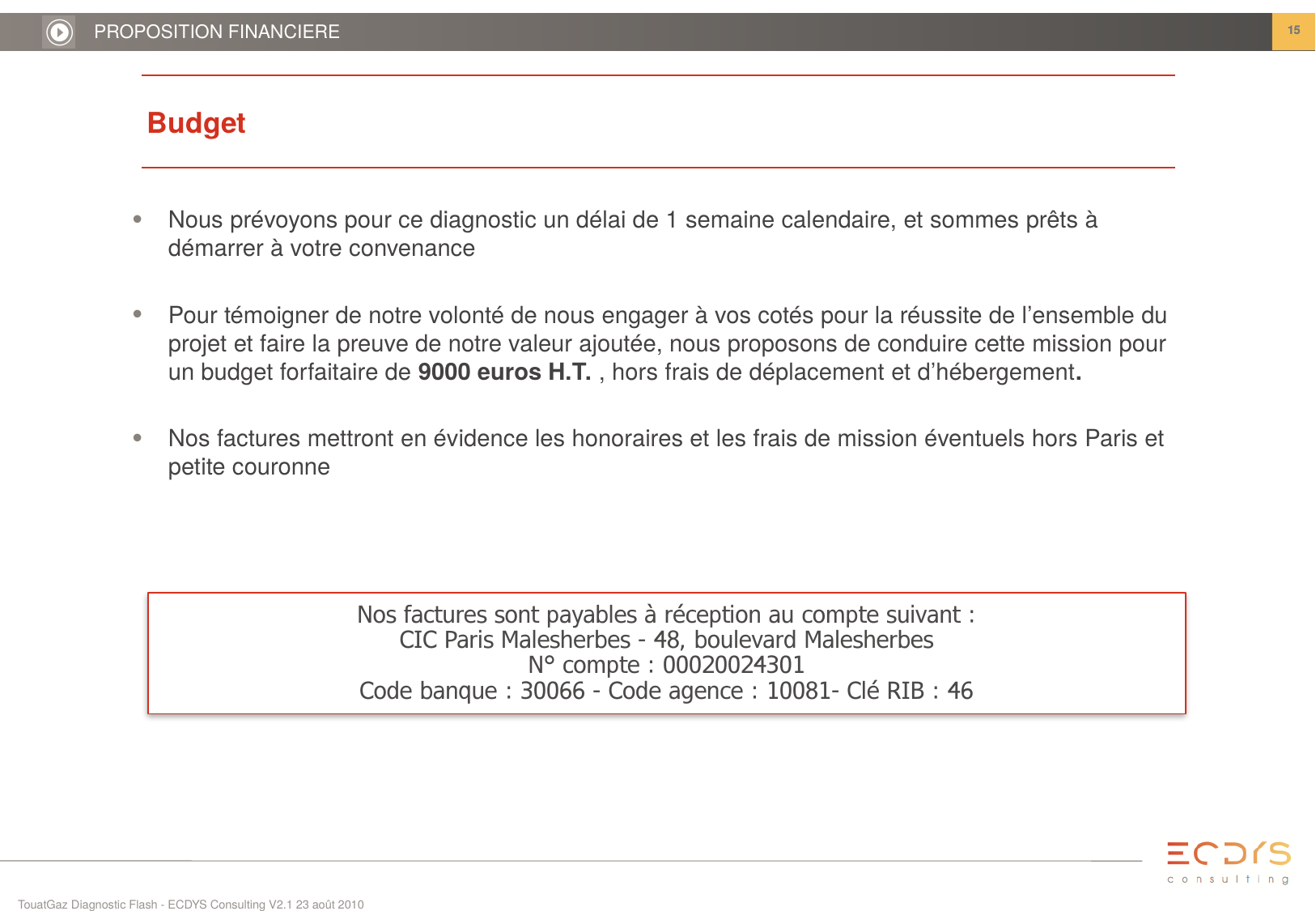

15
15
PROPOSITION FINANCIERE
# Budget
Nous prévoyons pour ce diagnostic un délai de 1 semaine calendaire, et sommes prêts à démarrer à votre convenance

Pour témoigner de notre volonté de nous engager à vos cotés pour la réussite de l’ensemble du projet et faire la preuve de notre valeur ajoutée, nous proposons de conduire cette mission pour un budget forfaitaire de 9000 euros H.T. , hors frais de déplacement et d’hébergement.

Nos factures mettront en évidence les honoraires et les frais de mission éventuels hors Paris et petite couronne
Nos factures sont payables à réception au compte suivant :
CIC Paris Malesherbes - 48, boulevard Malesherbes
N° compte : 00020024301
Code banque : 30066 - Code agence : 10081- Clé RIB : 46
TouatGaz Diagnostic Flash - ECDYS Consulting V2.1 23 août 2010